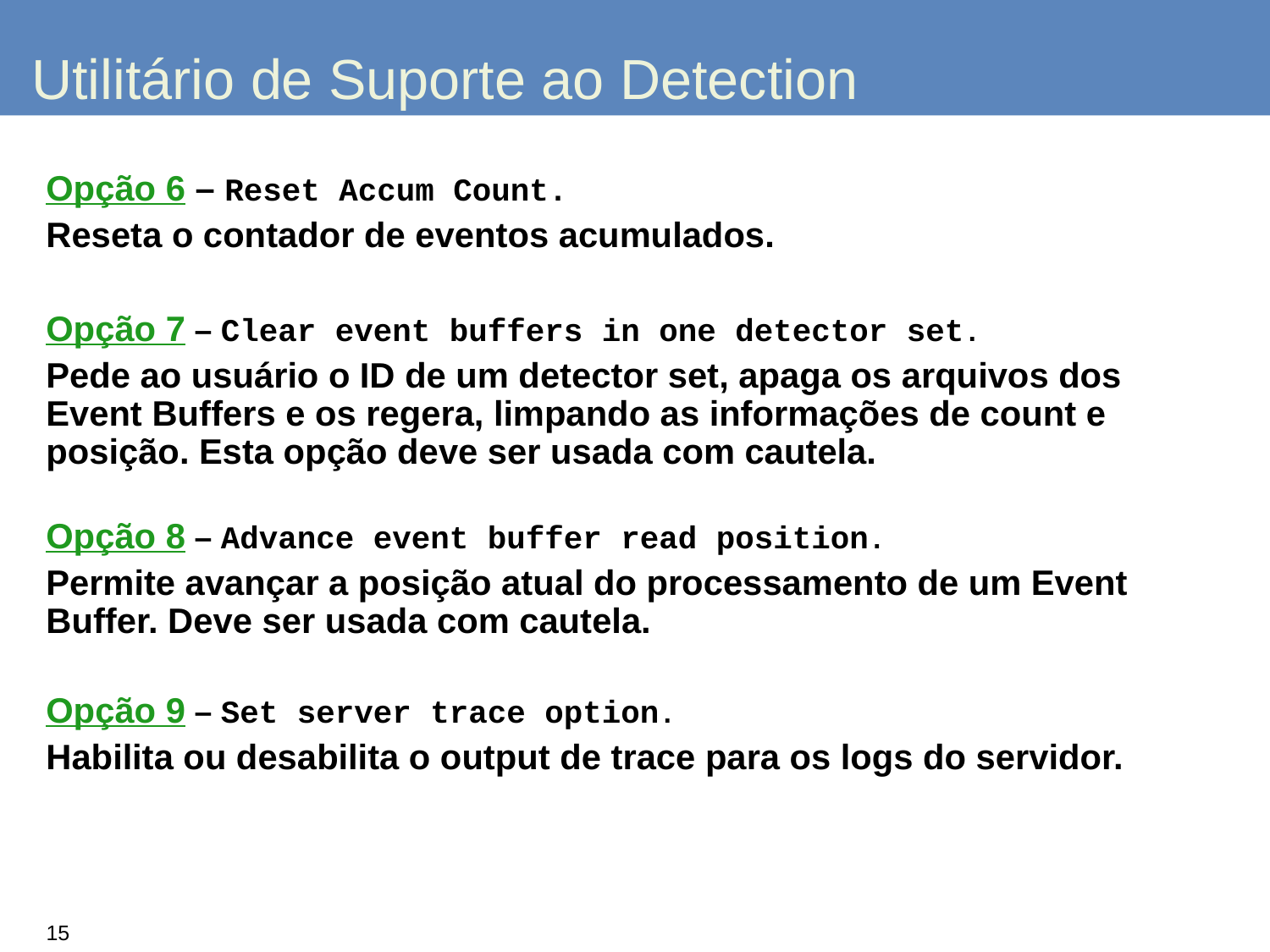

# Utilitário de Suporte ao Detection

Opção 6 – Reset Accum Count.
Reseta o contador de eventos acumulados.

Opção 7 – Clear event buffers in one detector set.
Pede ao usuário o ID de um detector set, apaga os arquivos dos Event Buffers e os regera, limpando as informações de count e posição. Esta opção deve ser usada com cautela.

Opção 8 – Advance event buffer read position.
Permite avançar a posição atual do processamento de um Event Buffer. Deve ser usada com cautela.

Opção 9 – Set server trace option.
Habilita ou desabilita o output de trace para os logs do servidor.

15